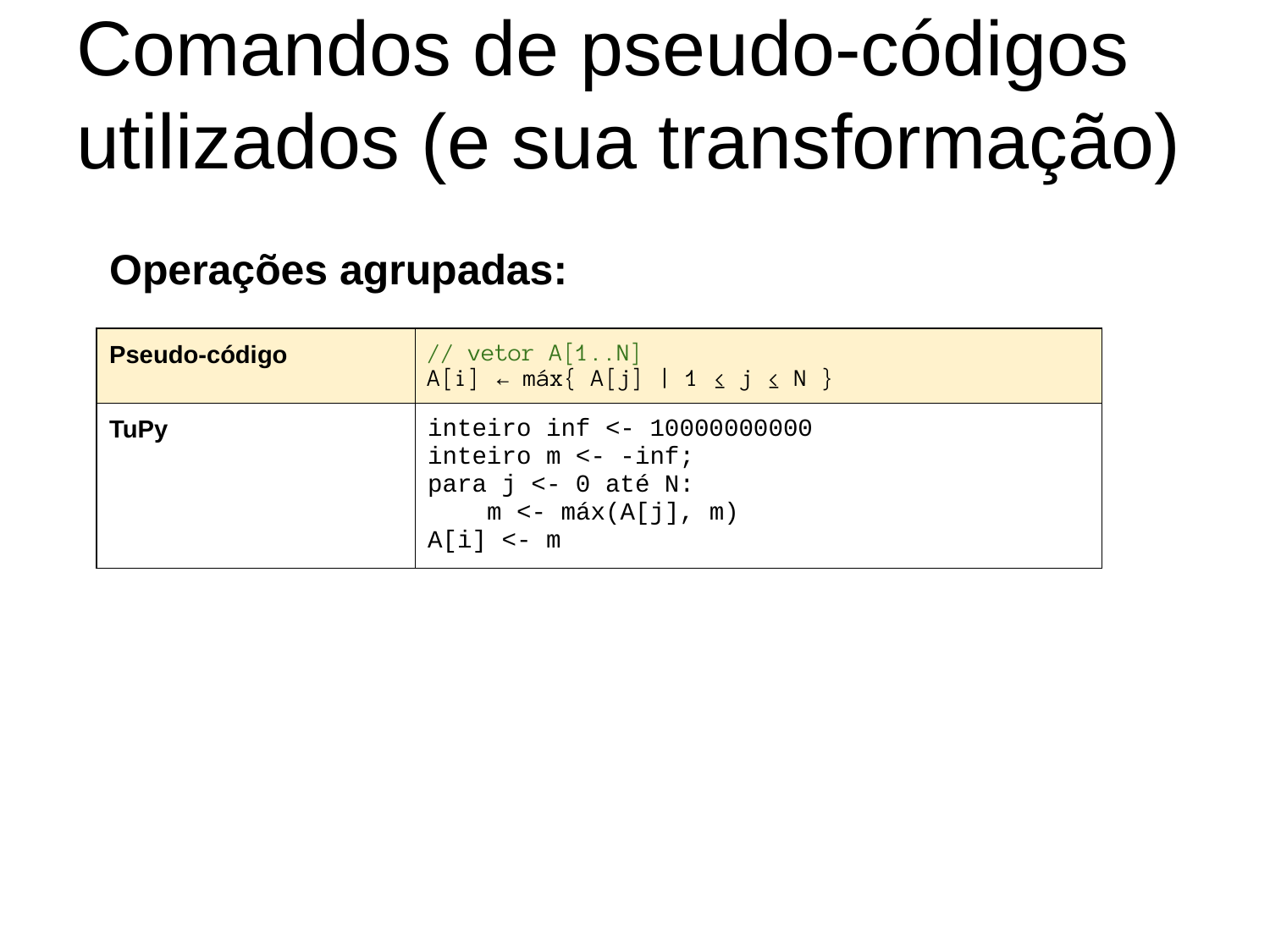

# Comandos de pseudo-códigos utilizados (e sua transformação)
Operações agrupadas:

| Pseudo-código | // vetor A[1..N] A[i] ← máx{ A[j] | 1 ≤ j ≤ N } |
| --- | --- |
| TuPy | inteiro inf <- 10000000000 inteiro m <- -inf; para j <- 0 até N: m <- máx(A[j], m) A[i] <- m |